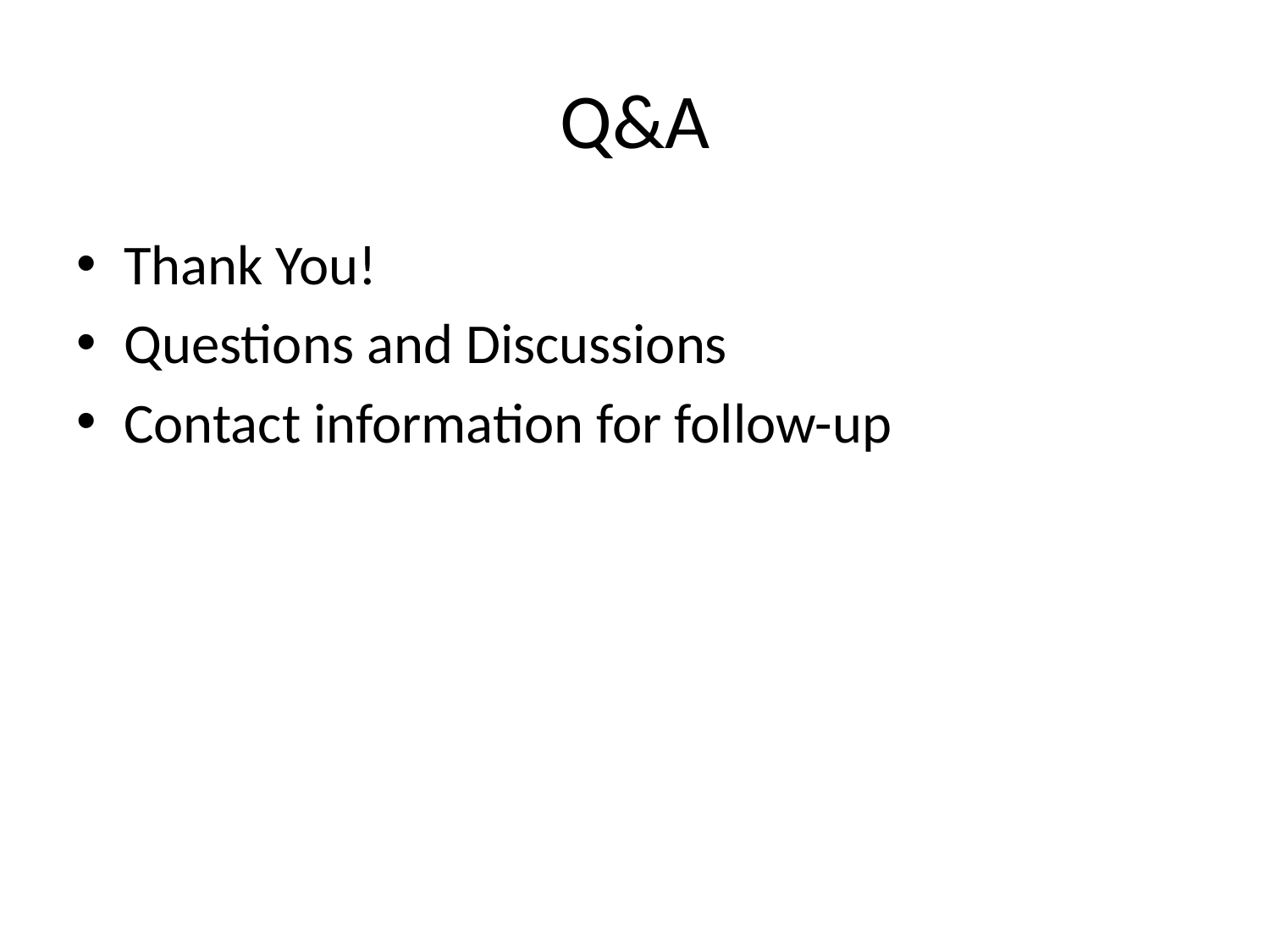

# Q&A
Thank You!
Questions and Discussions
Contact information for follow-up